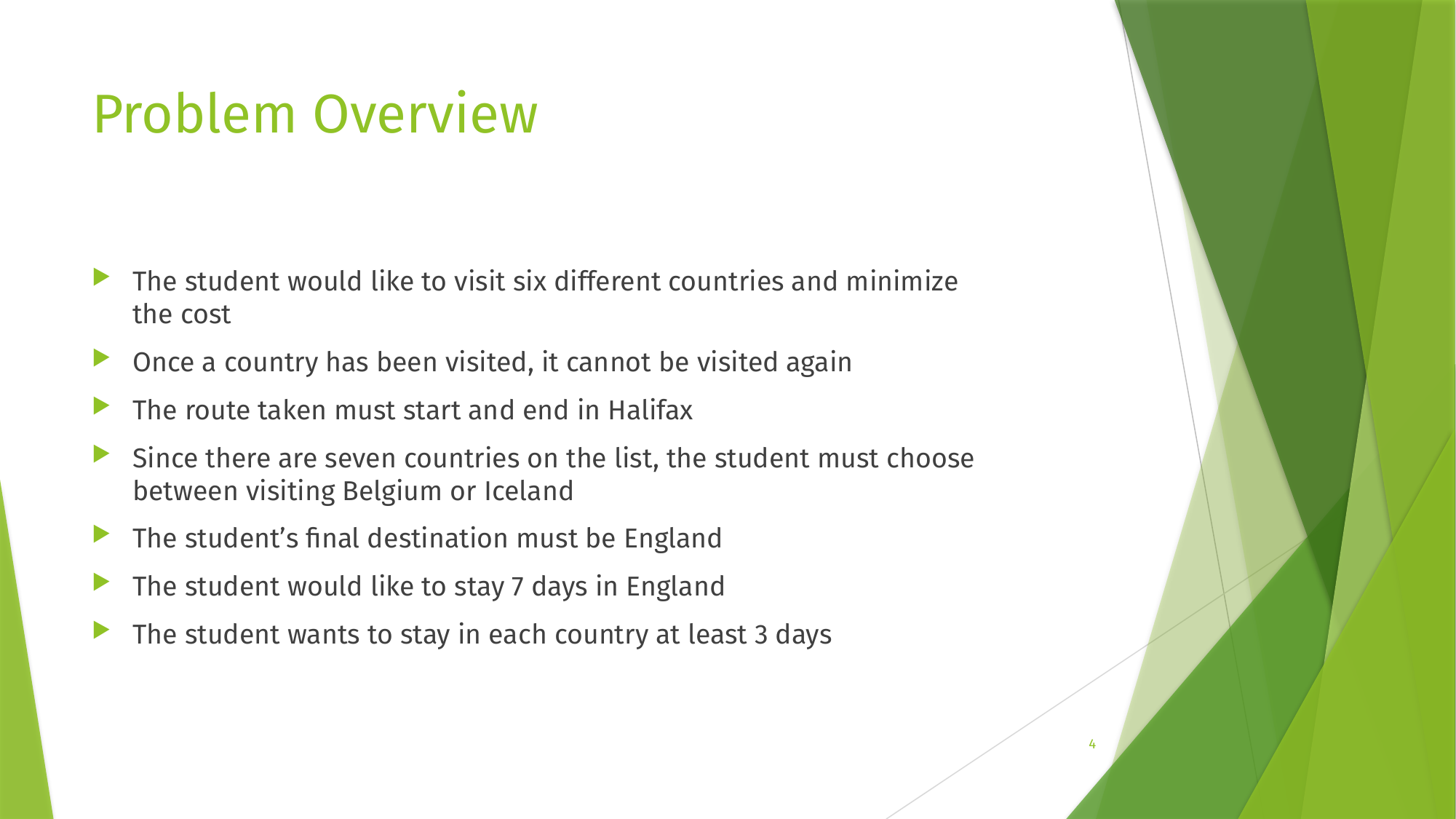

# Problem Overview
The student would like to visit six different countries and minimize the cost
Once a country has been visited, it cannot be visited again
The route taken must start and end in Halifax
Since there are seven countries on the list, the student must choose between visiting Belgium or Iceland
The student’s final destination must be England
The student would like to stay 7 days in England
The student wants to stay in each country at least 3 days

4